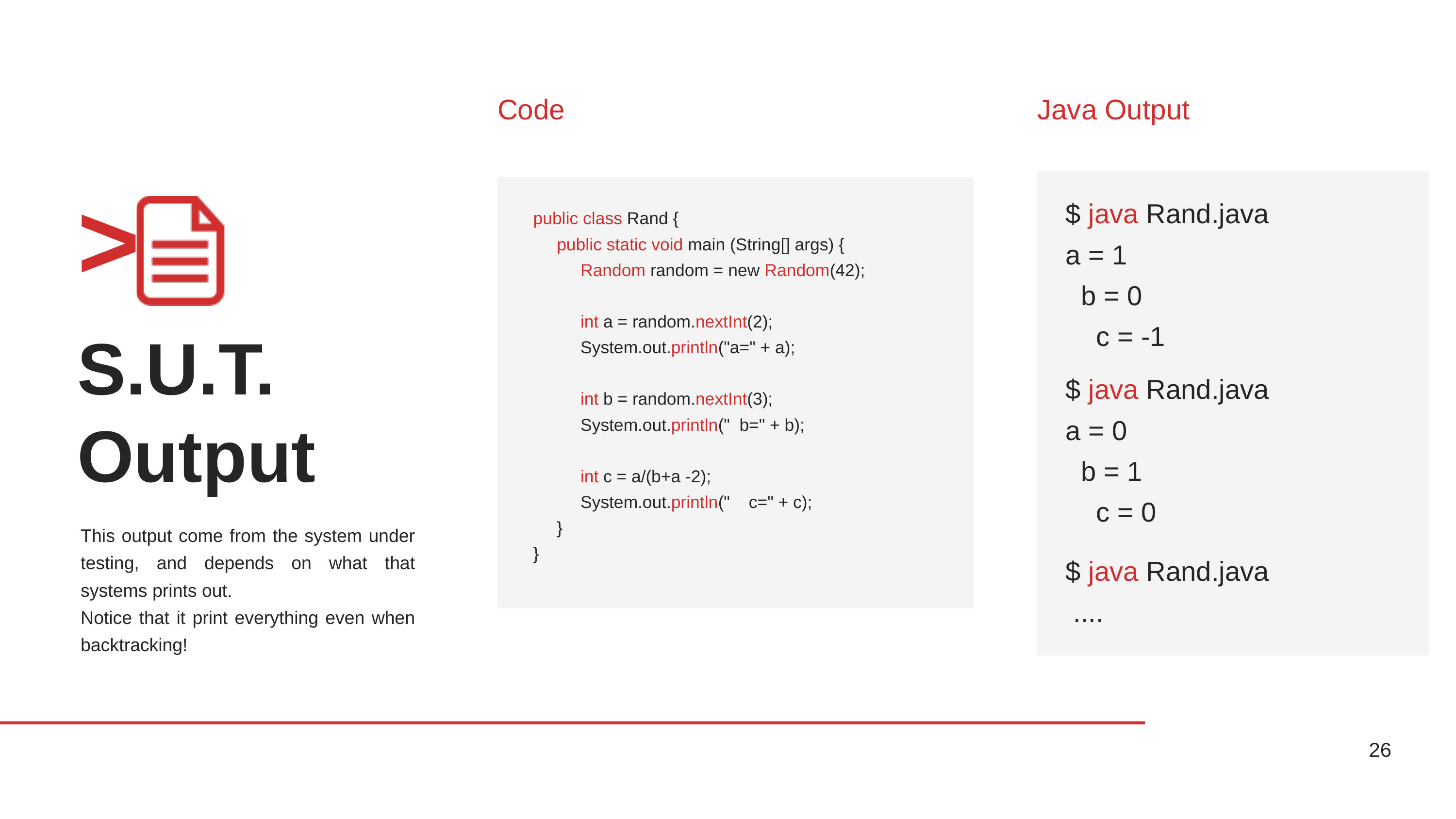

Code
Java Output

>

$ java Rand.java
a = 1
  b = 0
    c = -1

public class Rand {
     public static void main (String[] args) {
          Random random = new Random(42);

          int a = random.nextInt(2);
          System.out.println("a=" + a);

          int b = random.nextInt(3);
          System.out.println("  b=" + b);

          int c = a/(b+a -2);
          System.out.println("    c=" + c);
     }
}

S.U.T.
Output
Java Output
$ java Rand.java
a = 0
  b = 1
    c = 0
This output come from the system under testing, and depends on what that systems prints out.
Notice that it print everything even when backtracking!
$ java Rand.java
 ....

26